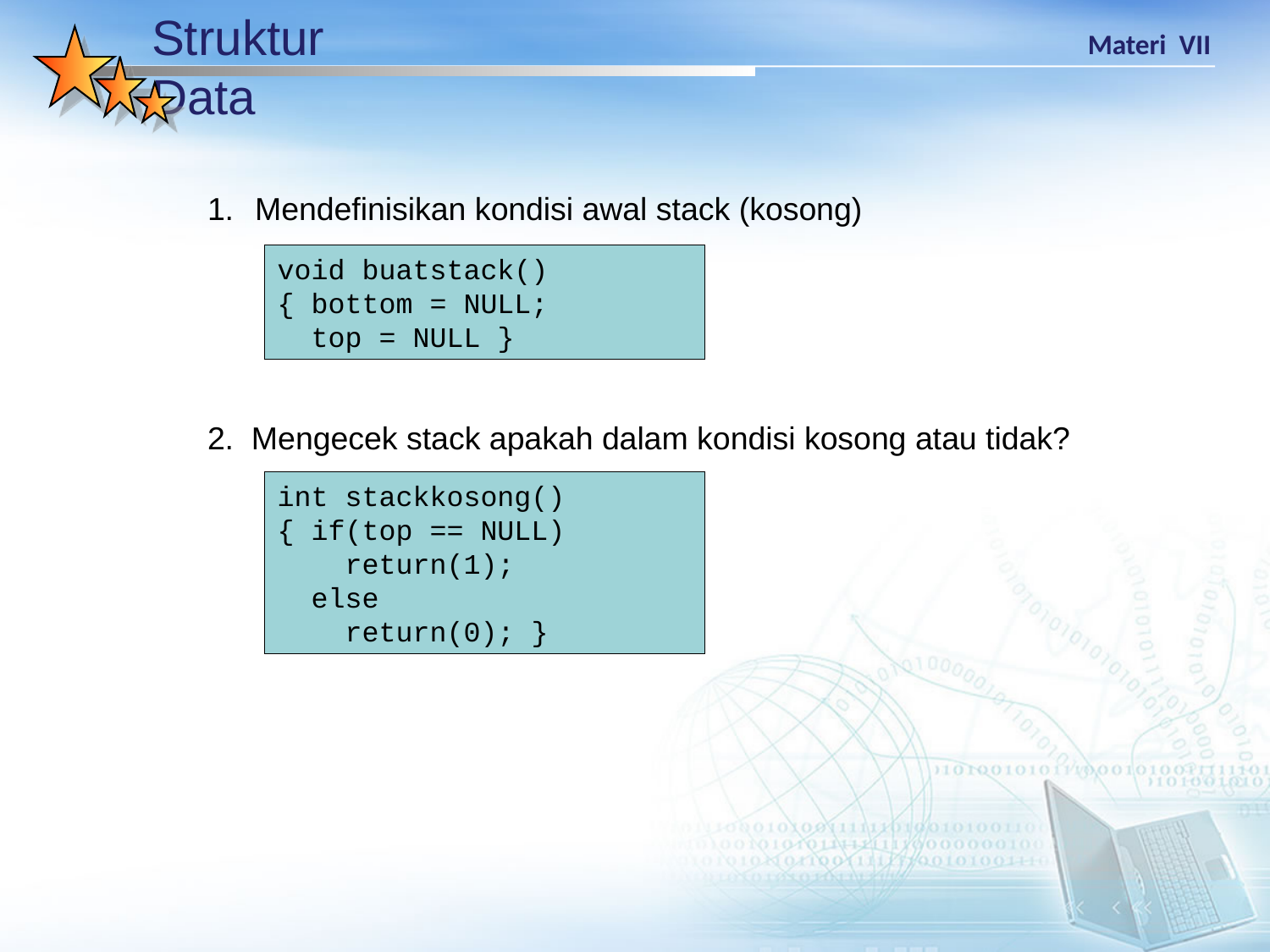

1.  	Mendefinisikan kondisi awal stack (kosong)
void buatstack()
{ bottom = NULL;
  top = NULL }
2.  Mengecek stack apakah dalam kondisi kosong atau tidak?
int stackkosong()
{ if(top == NULL)
    return(1);
  else
    return(0); }